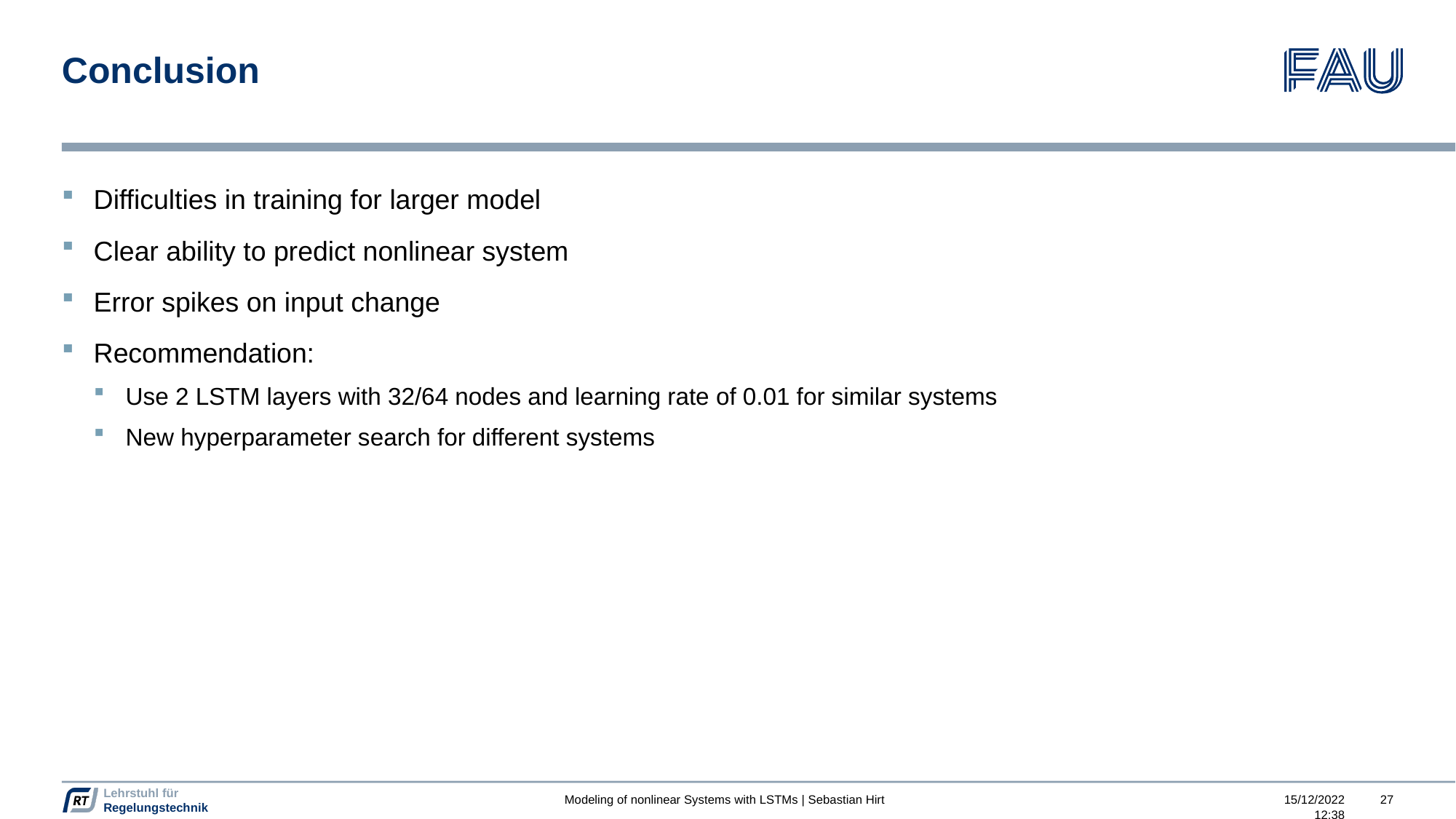

# Conclusion
Difficulties in training for larger model
Clear ability to predict nonlinear system
Error spikes on input change
Recommendation:
Use 2 LSTM layers with 32/64 nodes and learning rate of 0.01 for similar systems
New hyperparameter search for different systems

Modeling of nonlinear Systems with LSTMs | Sebastian Hirt
15/12/2022 12:38
27